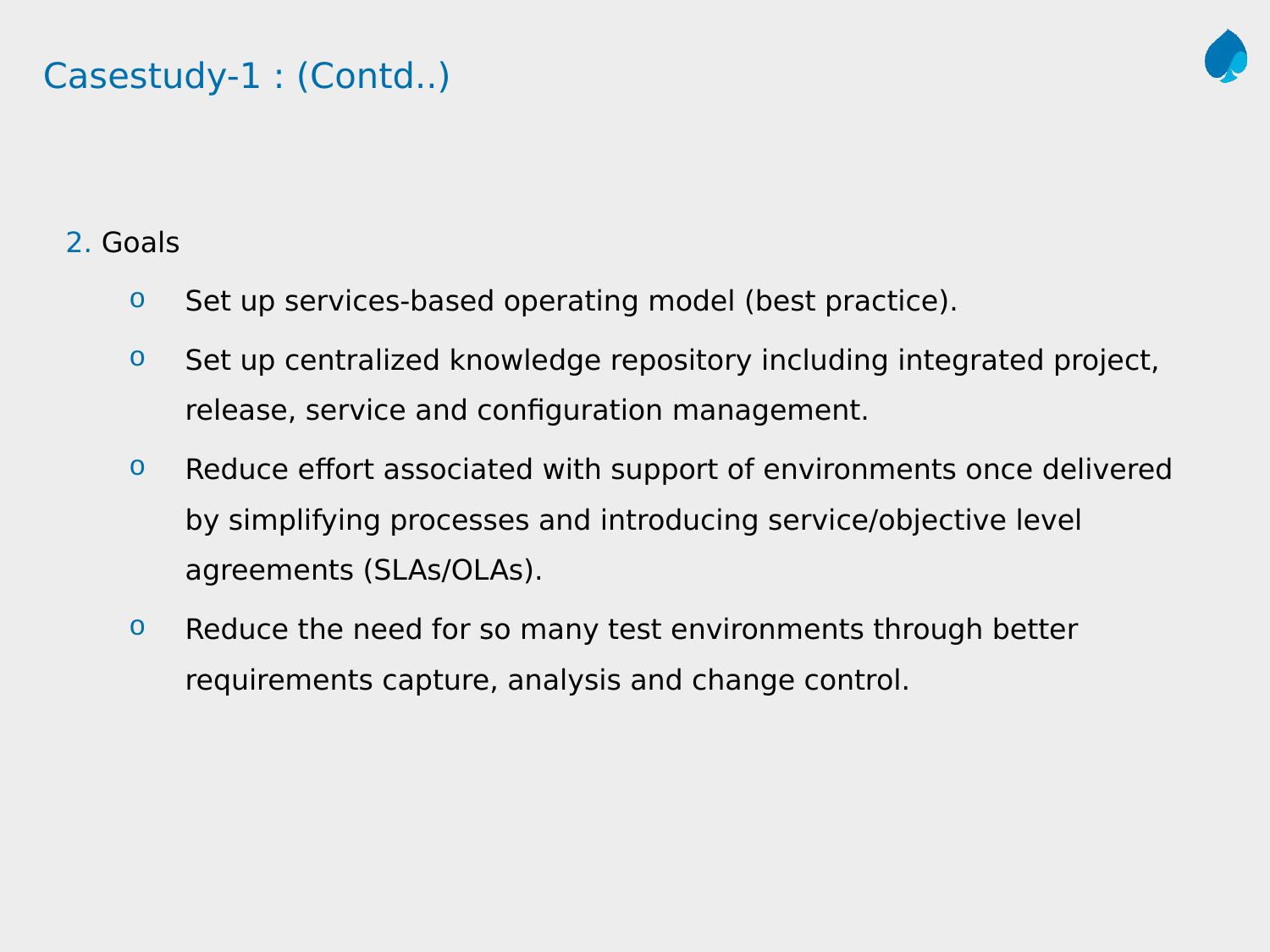

# Casestudy-1 : (Contd..)
2. Goals
Set up services-based operating model (best practice).
Set up centralized knowledge repository including integrated project, release, service and configuration management.
Reduce effort associated with support of environments once delivered by simplifying processes and introducing service/objective level agreements (SLAs/OLAs).
Reduce the need for so many test environments through better requirements capture, analysis and change control.